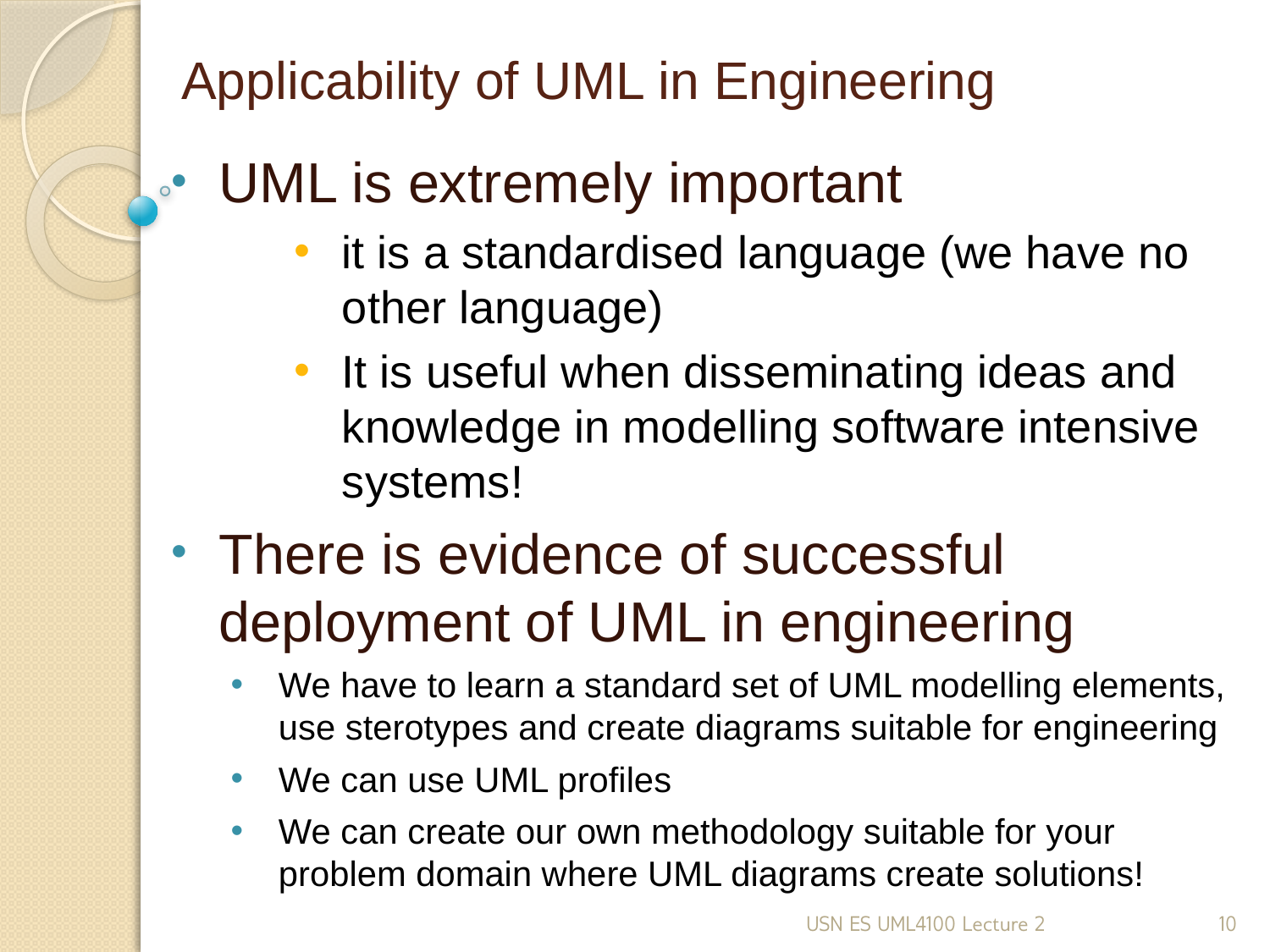

# Applicability of UML in Engineering
UML is extremely important
it is a standardised language (we have no other language)
It is useful when disseminating ideas and knowledge in modelling software intensive systems!
There is evidence of successful deployment of UML in engineering
We have to learn a standard set of UML modelling elements, use sterotypes and create diagrams suitable for engineering
We can use UML profiles
We can create our own methodology suitable for your problem domain where UML diagrams create solutions!
USN ES UML4100 Lecture 2
10